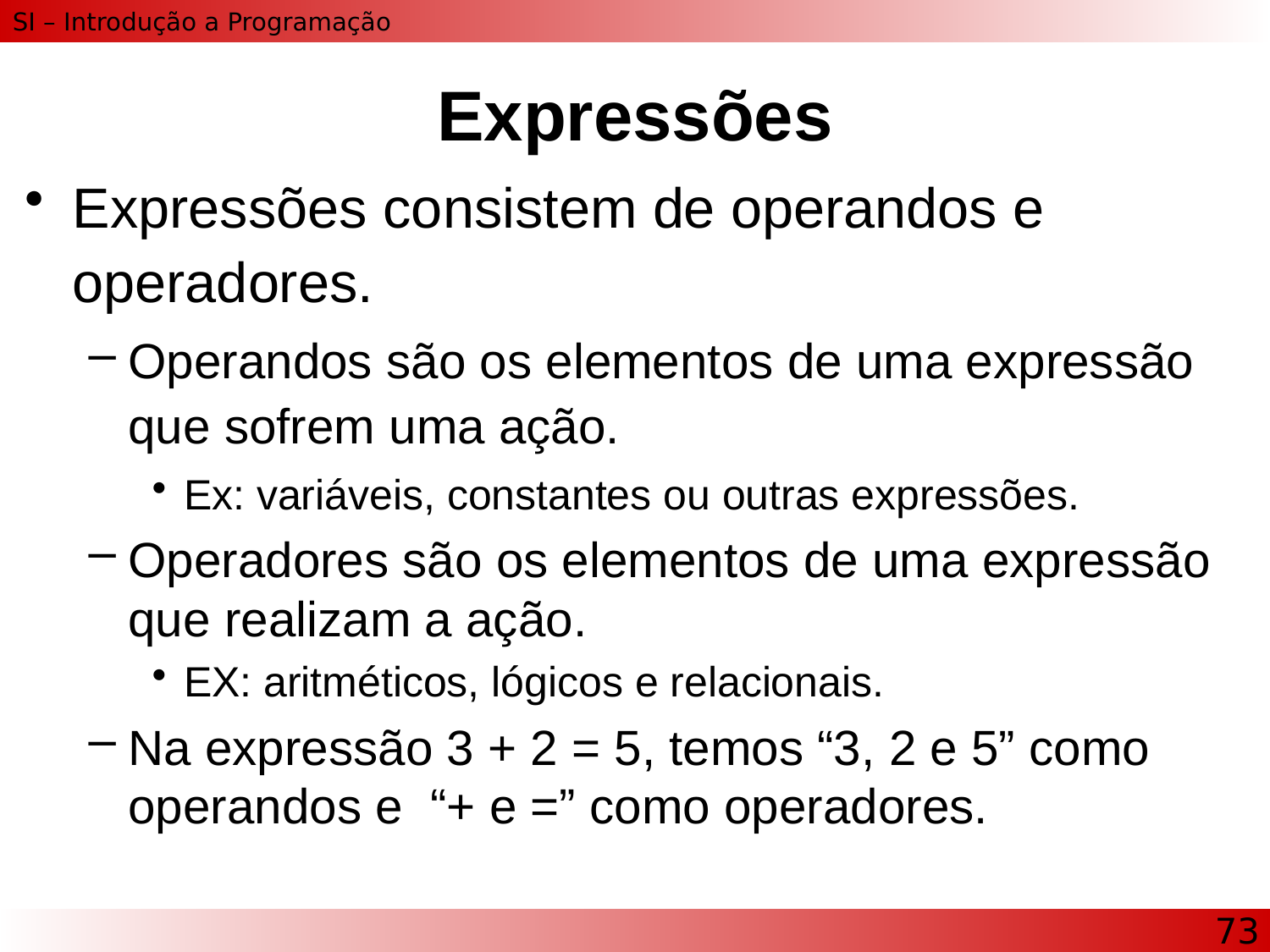

# Expressões
Expressões consistem de operandos e operadores.
Operandos são os elementos de uma expressão que sofrem uma ação.
Ex: variáveis, constantes ou outras expressões.
Operadores são os elementos de uma expressão que realizam a ação.
EX: aritméticos, lógicos e relacionais.
Na expressão 3 + 2 = 5, temos “3, 2 e 5” como operandos e  “+ e =” como operadores.

73